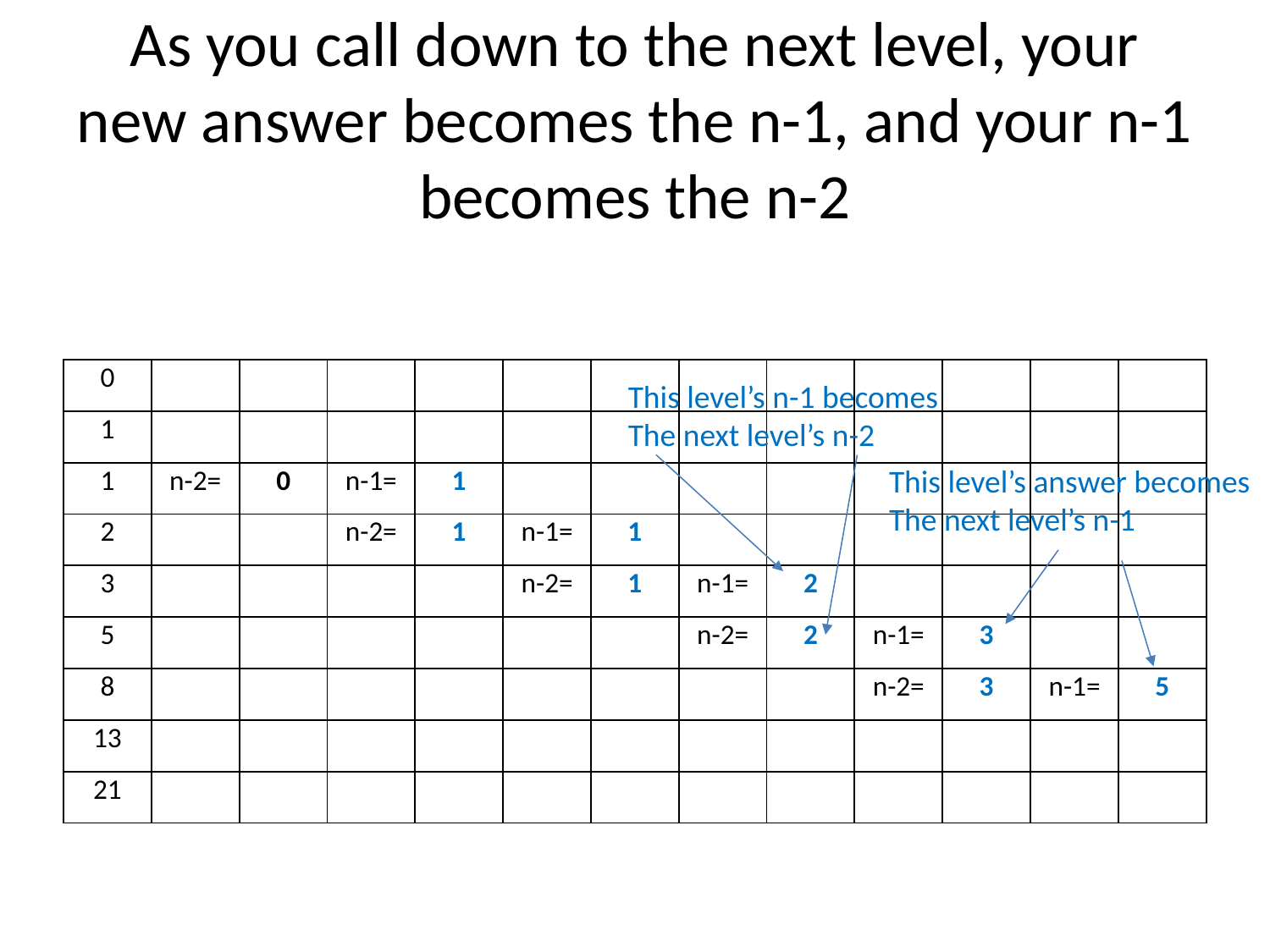

# As you call down to the next level, your new answer becomes the n-1, and your n-1 becomes the n-2
| 0 |  |  |  |  |  |  |  |  |  |  |  |  |
| --- | --- | --- | --- | --- | --- | --- | --- | --- | --- | --- | --- | --- |
| 1 |  |  |  |  |  |  |  |  |  |  |  |  |
| 1 | n-2= | 0 | n-1= | 1 |  |  |  |  |  |  |  |  |
| 2 |  |  | n-2= | 1 | n-1= | 1 |  |  |  |  |  |  |
| 3 |  |  |  |  | n-2= | 1 | n-1= | 2 |  |  |  |  |
| 5 |  |  |  |  |  |  | n-2= | 2 | n-1= | 3 |  |  |
| 8 |  |  |  |  |  |  |  |  | n-2= | 3 | n-1= | 5 |
| 13 |  |  |  |  |  |  |  |  |  |  |  |  |
| 21 |  |  |  |  |  |  |  |  |  |  |  |  |
This level’s n-1 becomes
The next level’s n-2
This level’s answer becomes
The next level’s n-1